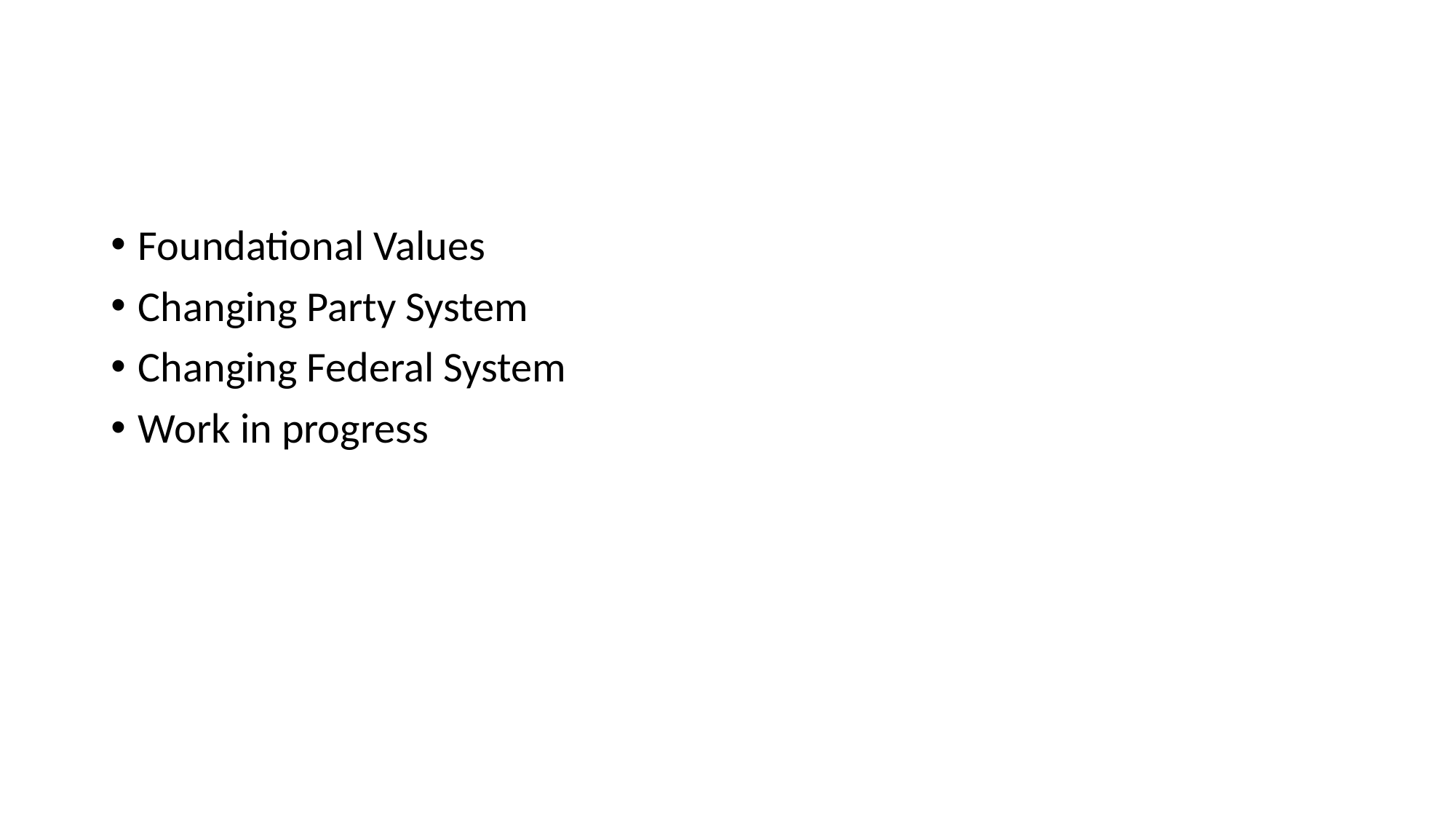

#
Foundational Values
Changing Party System
Changing Federal System
Work in progress